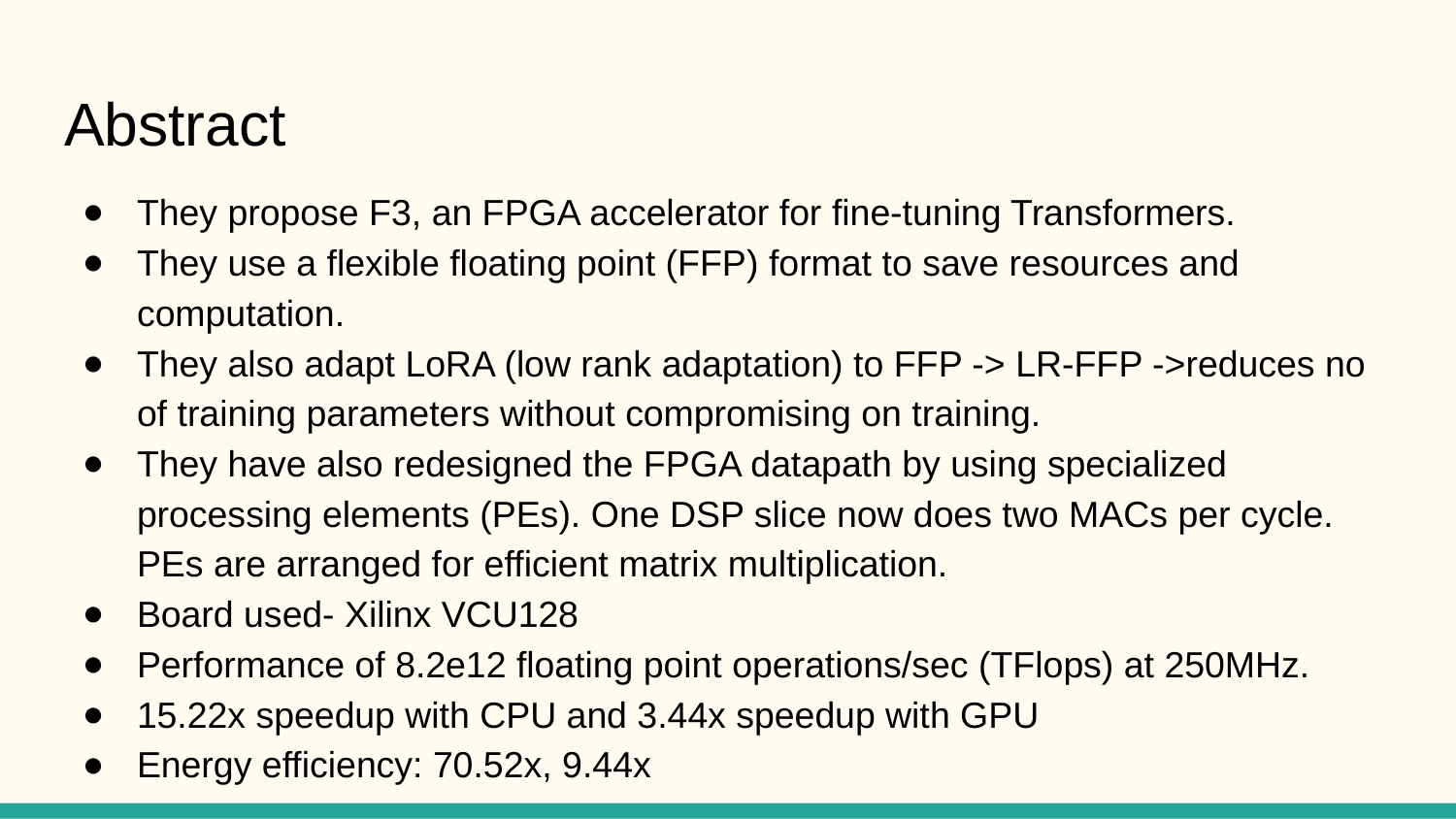

# Abstract
They propose F3, an FPGA accelerator for fine-tuning Transformers.
They use a flexible floating point (FFP) format to save resources and computation.
They also adapt LoRA (low rank adaptation) to FFP -> LR-FFP ->reduces no of training parameters without compromising on training.
They have also redesigned the FPGA datapath by using specialized processing elements (PEs). One DSP slice now does two MACs per cycle. PEs are arranged for efficient matrix multiplication.
Board used- Xilinx VCU128
Performance of 8.2e12 floating point operations/sec (TFlops) at 250MHz.
15.22x speedup with CPU and 3.44x speedup with GPU
Energy efficiency: 70.52x, 9.44x